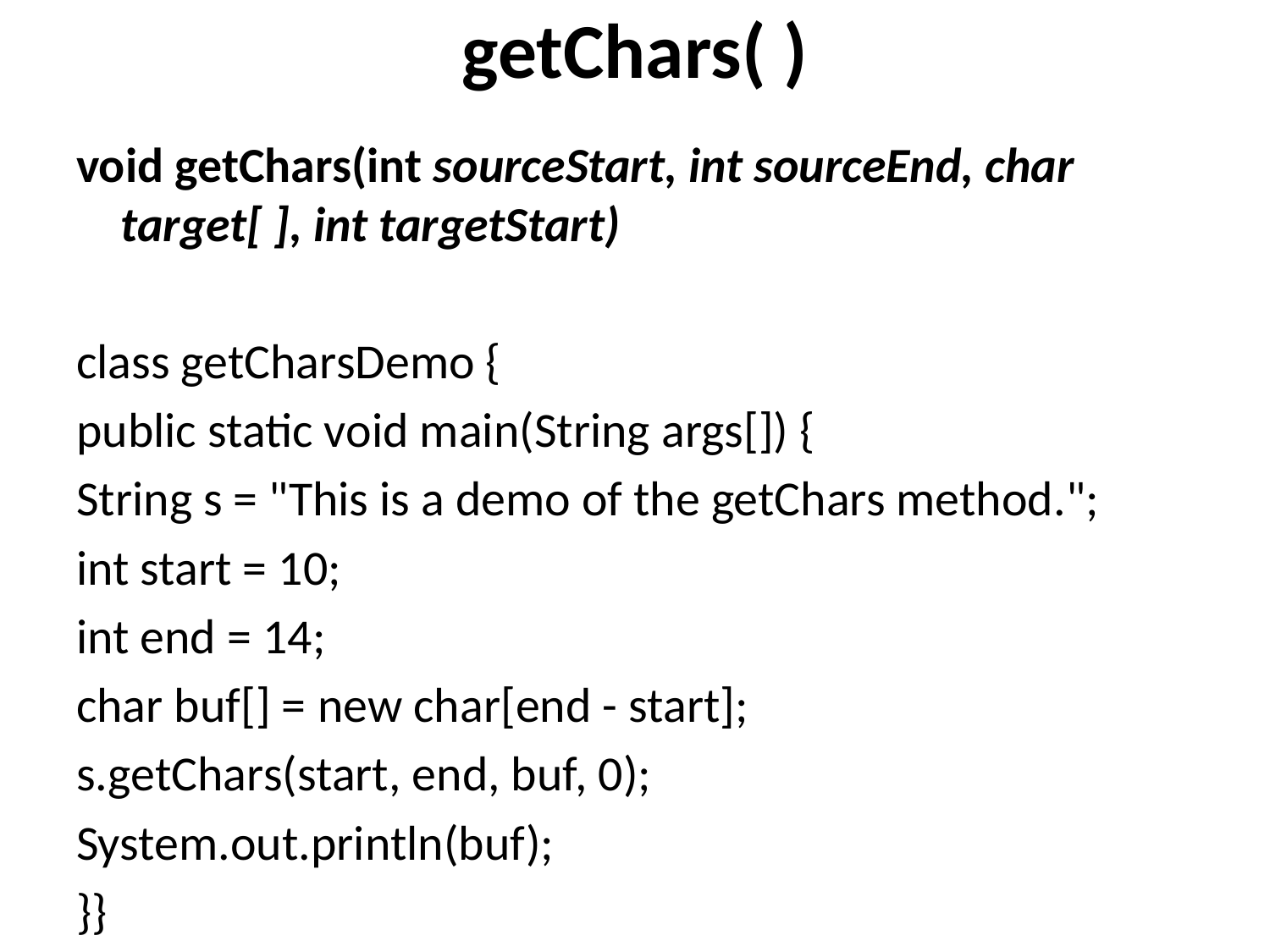

# getChars( )
void getChars(int sourceStart, int sourceEnd, char target[ ], int targetStart)

class getCharsDemo {
public static void main(String args[]) {
String s = "This is a demo of the getChars method.";
int start = 10;
int end = 14;
char buf[] = new char[end - start];
s.getChars(start, end, buf, 0);
System.out.println(buf);
}}